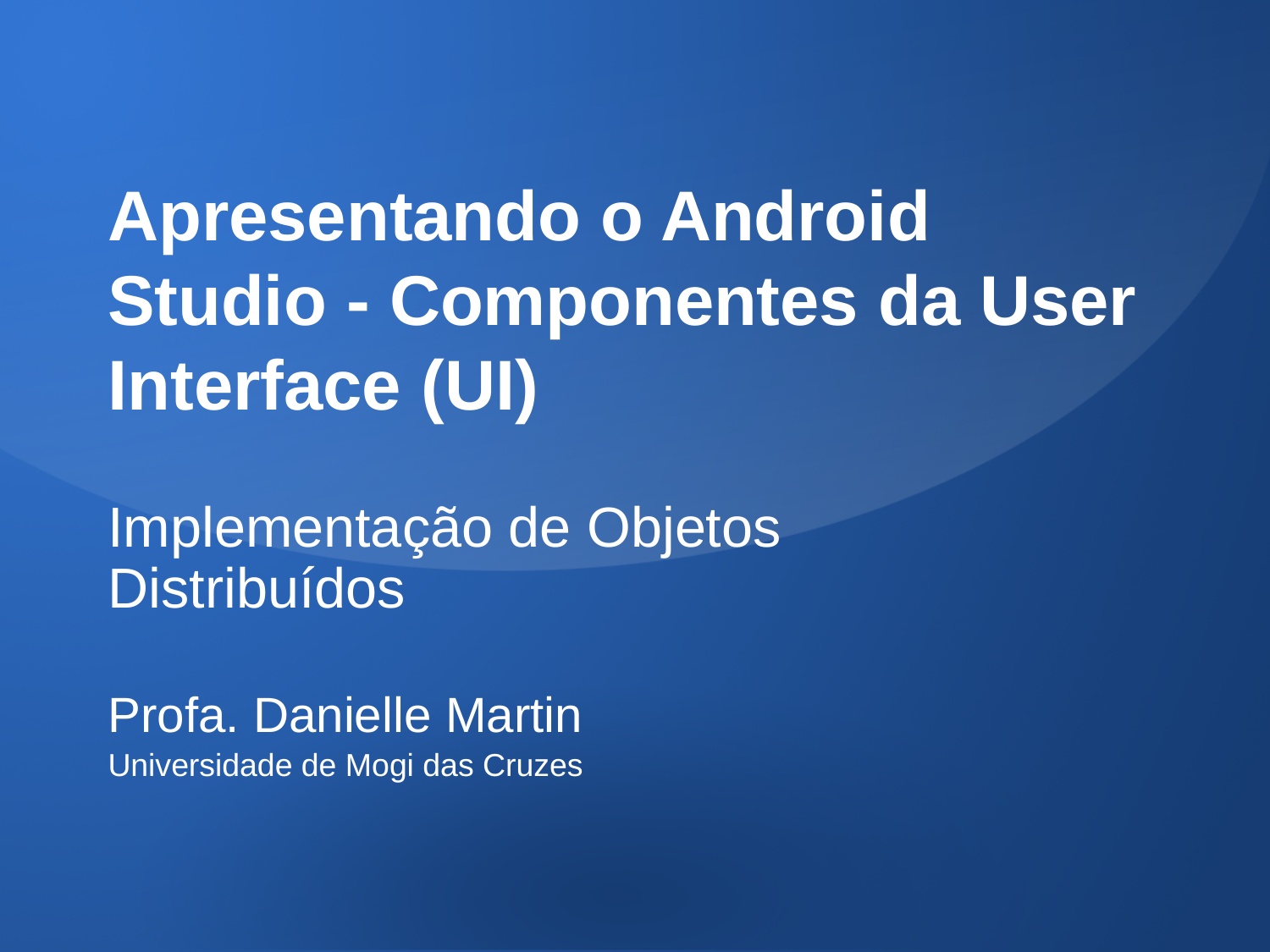

# Apresentando o Android Studio - Componentes da User Interface (UI)
Implementação de Objetos Distribuídos
Profa. Danielle Martin
Universidade de Mogi das Cruzes